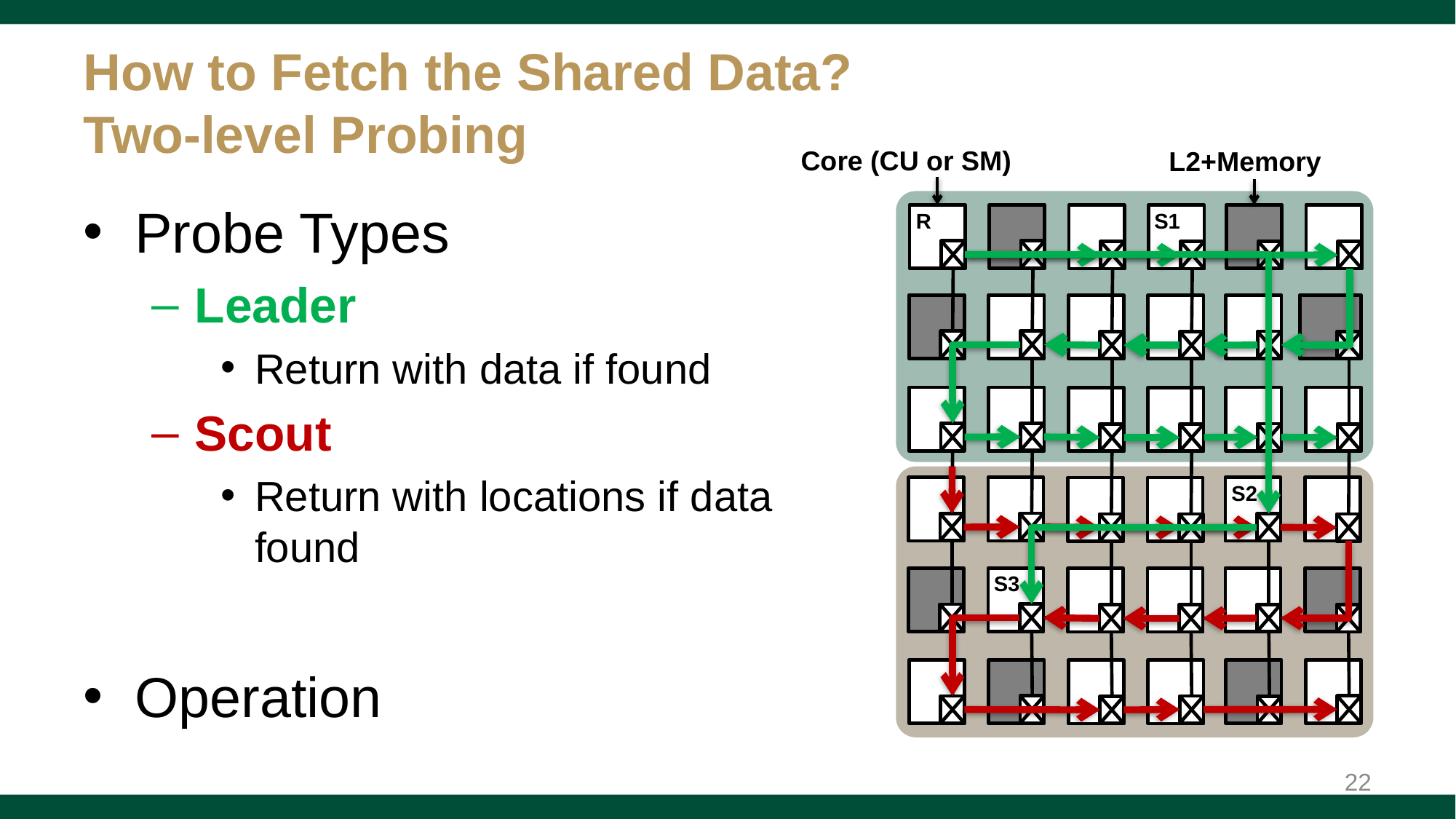

# How to Fetch the Shared Data? Two-level Probing
Core (CU or SM)
L2+Memory
Probe Types
Leader
Return with data if found
Scout
Return with locations if data found

Operation

R
S1

S2

S3

22